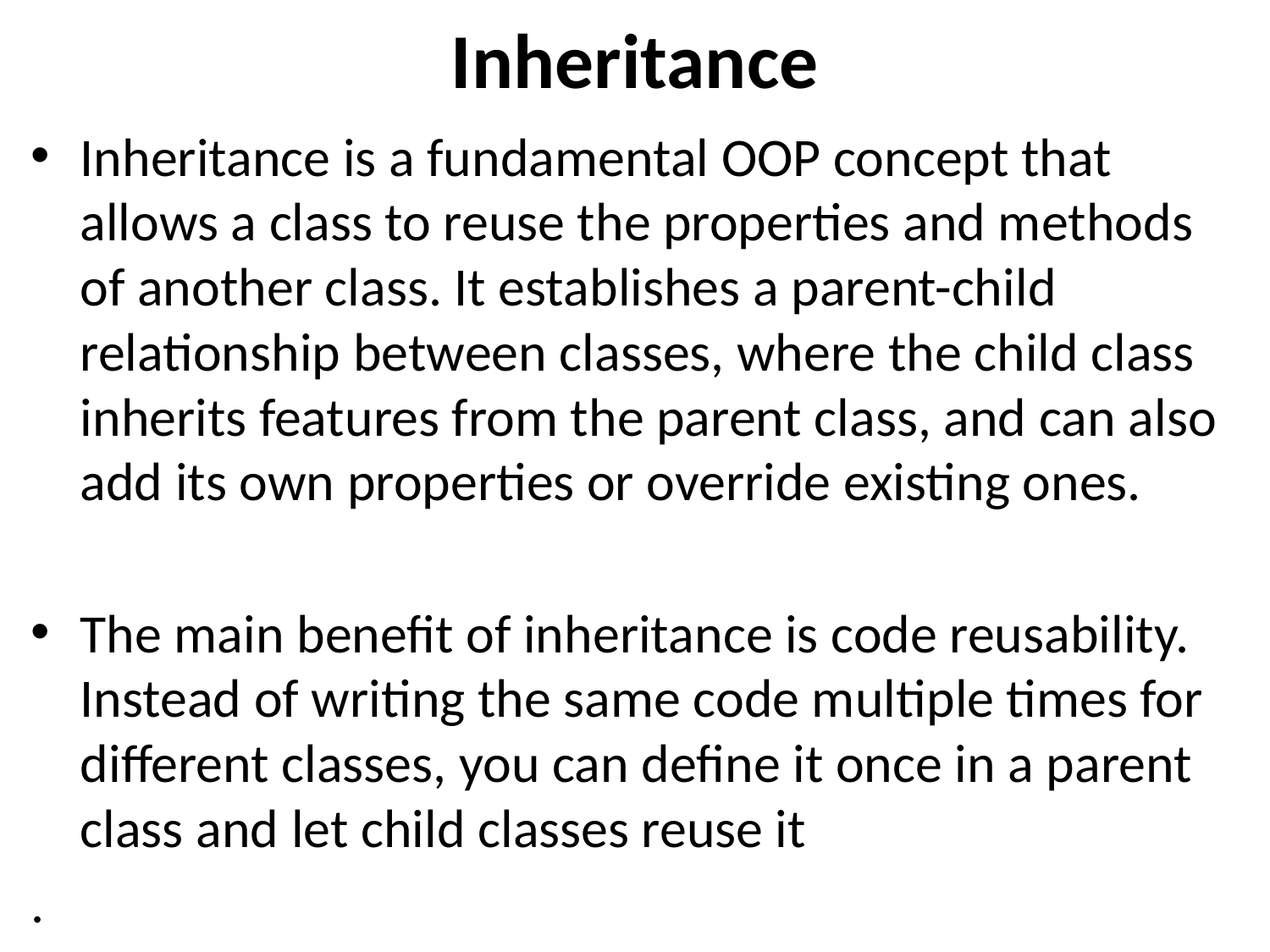

# Inheritance
Inheritance is a fundamental OOP concept that allows a class to reuse the properties and methods of another class. It establishes a parent-child relationship between classes, where the child class inherits features from the parent class, and can also add its own properties or override existing ones.

The main benefit of inheritance is code reusability. Instead of writing the same code multiple times for different classes, you can define it once in a parent class and let child classes reuse it
.